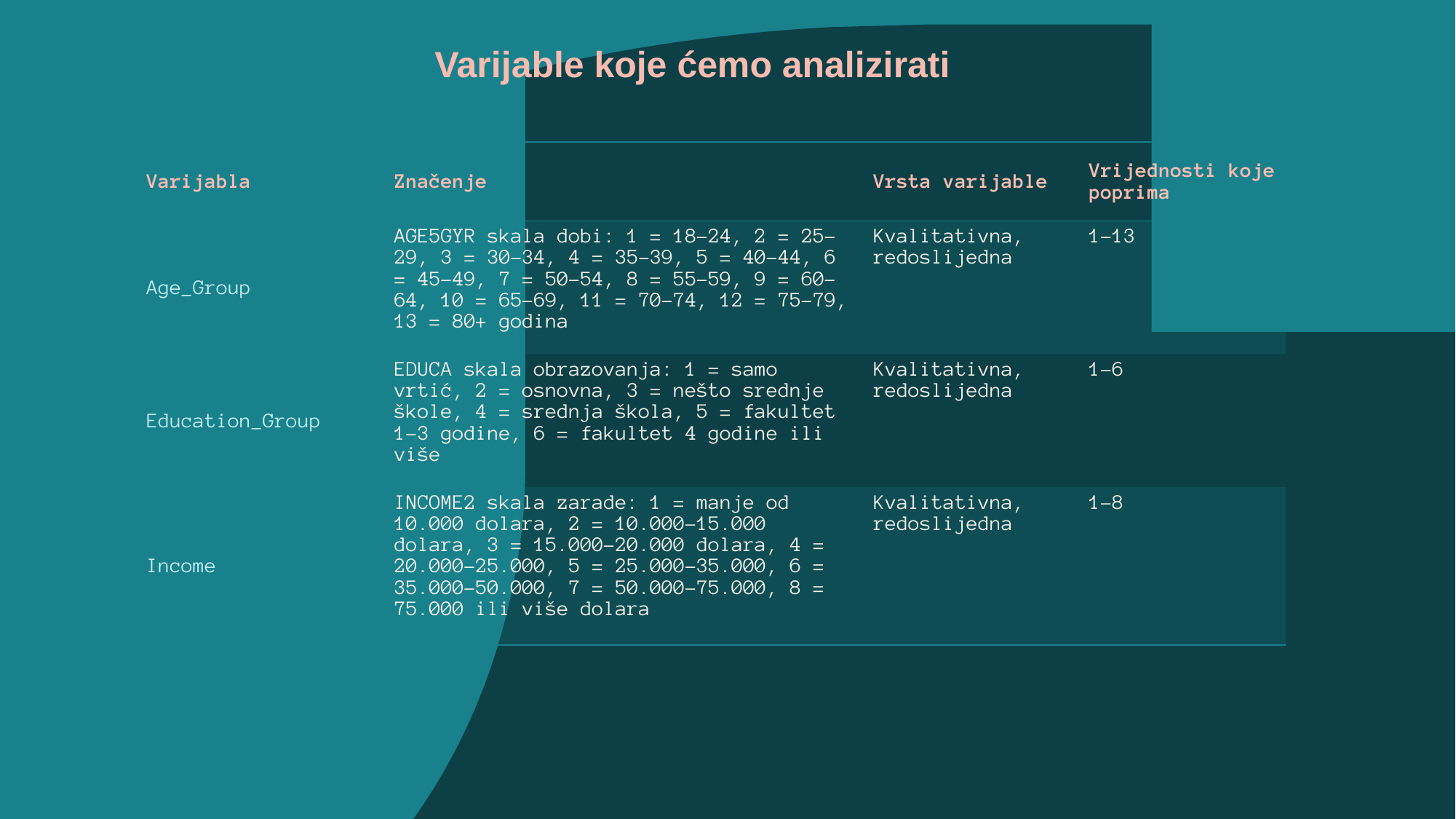

Varijable koje ćemo analizirati
| Varijabla | Značenje | Vrsta varijable | Vrijednosti koje poprima |
| --- | --- | --- | --- |
| Age\_Group | AGE5GYR skala dobi: 1 = 18-24, 2 = 25-29, 3 = 30-34, 4 = 35-39, 5 = 40-44, 6 = 45-49, 7 = 50-54, 8 = 55-59, 9 = 60-64, 10 = 65-69, 11 = 70-74, 12 = 75-79, 13 = 80+ godina | Kvalitativna, redoslijedna | 1-13 |
| Education\_Group | EDUCA skala obrazovanja: 1 = samo vrtić, 2 = osnovna, 3 = nešto srednje škole, 4 = srednja škola, 5 = fakultet 1-3 godine, 6 = fakultet 4 godine ili više | Kvalitativna, redoslijedna | 1-6 |
| Income | INCOME2 skala zarade: 1 = manje od 10.000 dolara, 2 = 10.000-15.000 dolara, 3 = 15.000-20.000 dolara, 4 = 20.000-25.000, 5 = 25.000-35.000, 6 = 35.000-50.000, 7 = 50.000-75.000, 8 = 75.000 ili više dolara | Kvalitativna, redoslijedna | 1-8 |

5